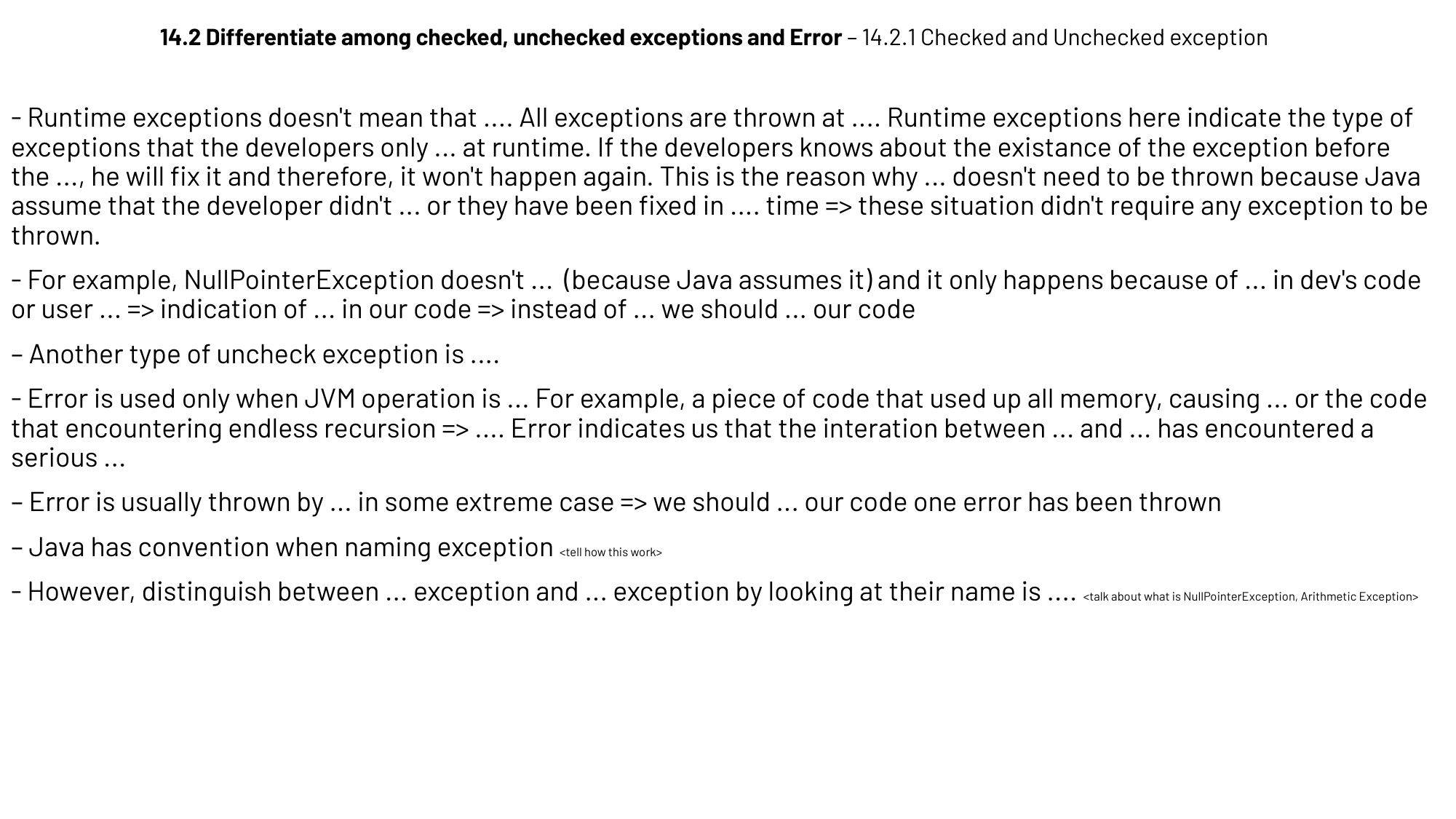

14.2 Differentiate among checked, unchecked exceptions and Error – 14.2.1 Checked and Unchecked exception
- Runtime exceptions doesn't mean that .... All exceptions are thrown at .... Runtime exceptions here indicate the type of exceptions that the developers only ... at runtime. If the developers knows about the existance of the exception before the ..., he will fix it and therefore, it won't happen again. This is the reason why ... doesn't need to be thrown because Java assume that the developer didn't ... or they have been fixed in .... time => these situation didn't require any exception to be thrown.
- For example, NullPointerException doesn't ...  (because Java assumes it) and it only happens because of ... in dev's code or user ... => indication of ... in our code => instead of ... we should ... our code
– Another type of uncheck exception is ....
- Error is used only when JVM operation is ... For example, a piece of code that used up all memory, causing ... or the code that encountering endless recursion => .... Error indicates us that the interation between ... and ... has encountered a serious ...
– Error is usually thrown by ... in some extreme case => we should ... our code one error has been thrown
– Java has convention when naming exception <tell how this work>
- However, distinguish between ... exception and ... exception by looking at their name is .... <talk about what is NullPointerException, Arithmetic Exception>